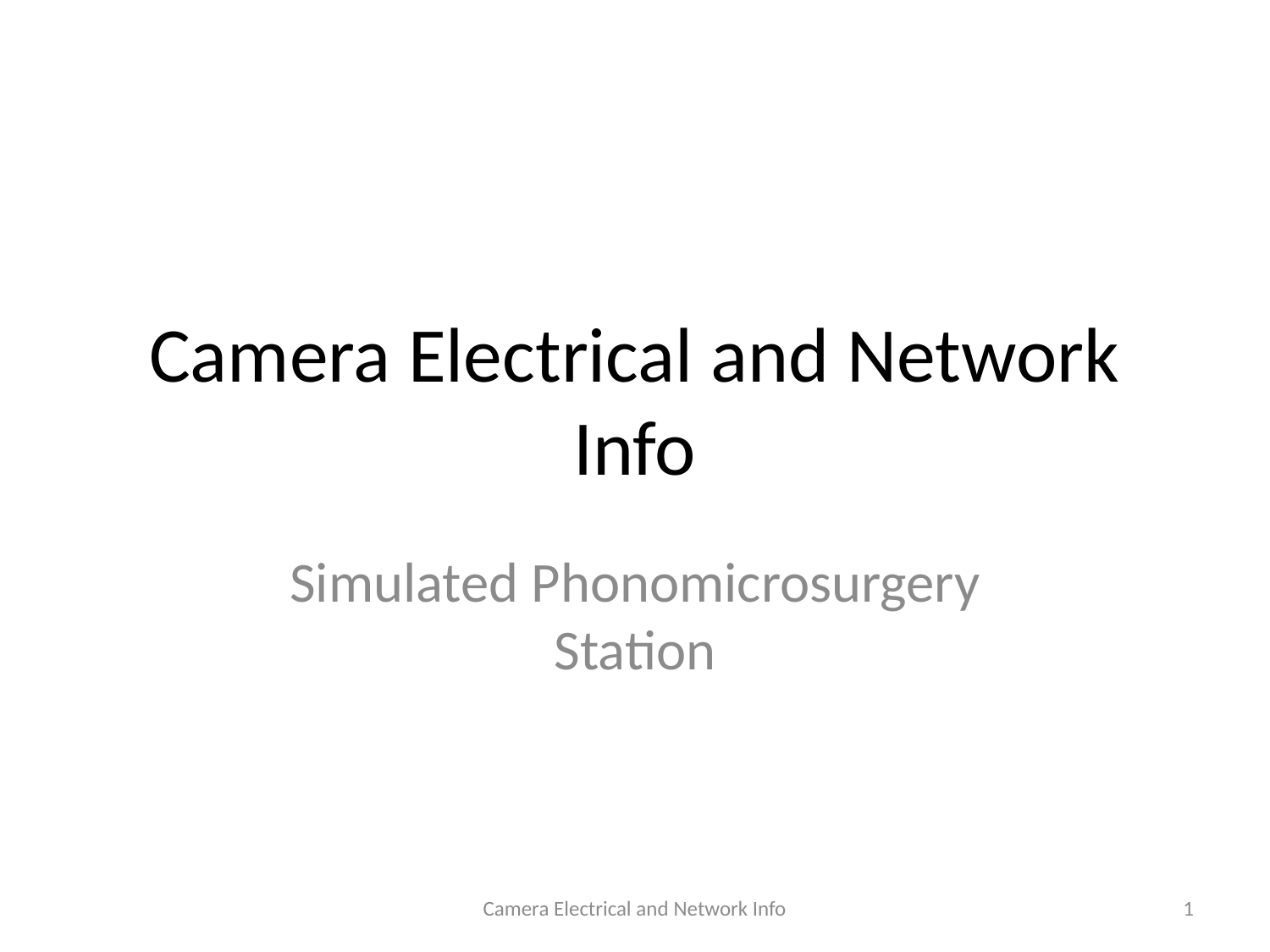

# Camera Electrical and Network Info
Simulated Phonomicrosurgery Station
Camera Electrical and Network Info
1